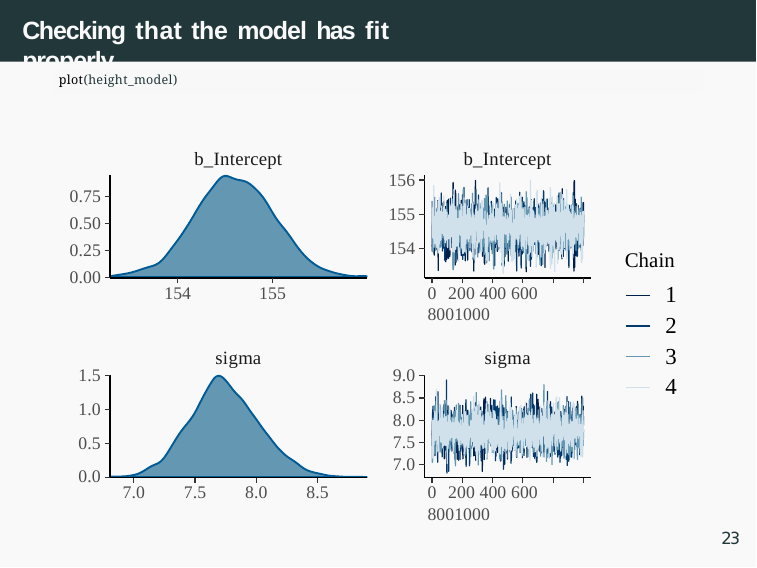

# Checking that the model has fit properly

plot(height_model)
b_Intercept
b_Intercept
156
155
154

0.75
0.50
0.25
0.00

Chain
1
2
3
4

154
155
0 200 400 600 8001000

sigma
sigma

1.5
1.0
0.5
0.0
9.0
8.5
8.0
7.5
7.0

7.0
7.5
8.0
8.5
0 200 400 600 8001000
23